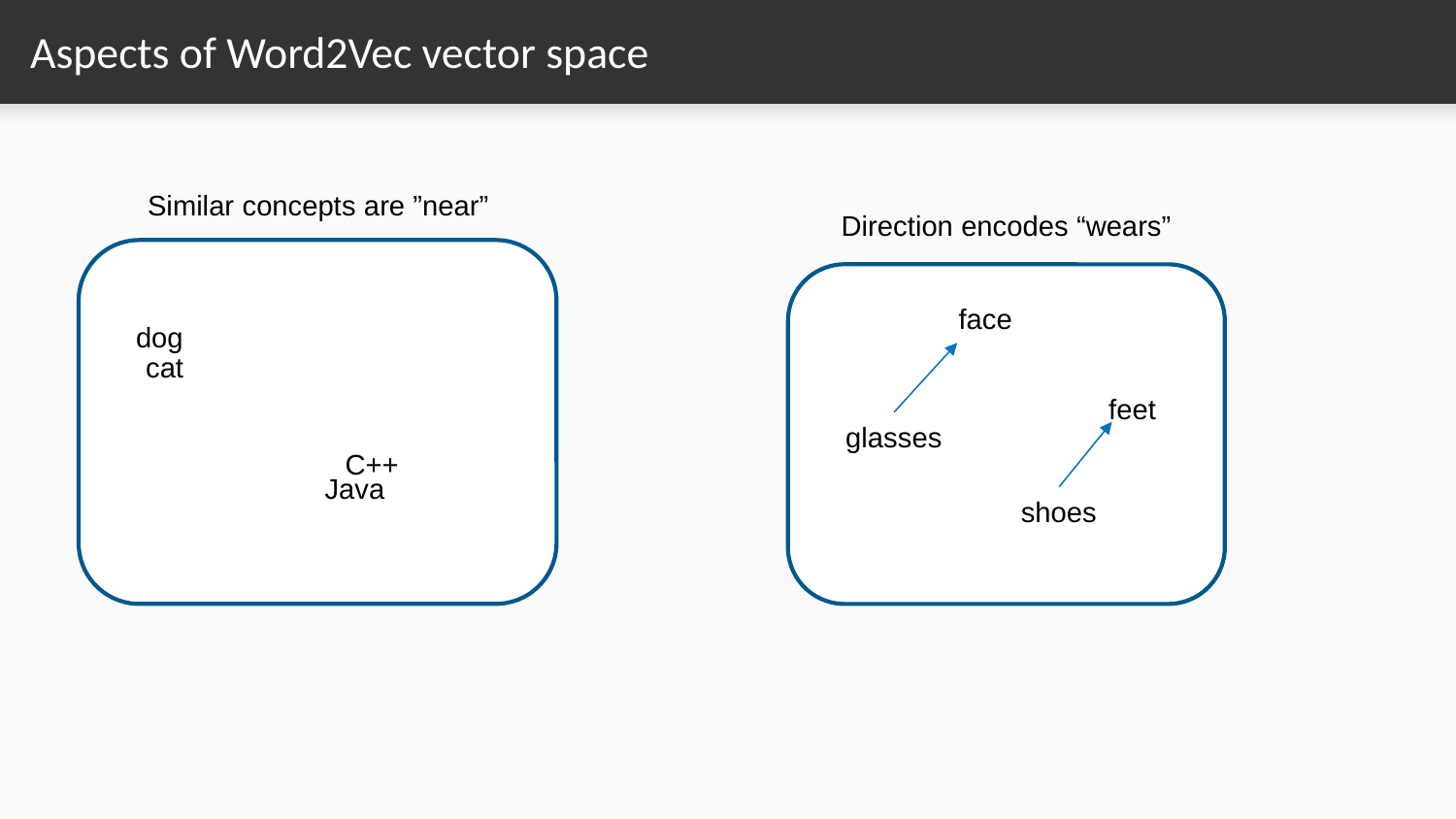

# Aspects of Word2Vec vector space
Similar concepts are ”near”
Direction encodes “wears”

face
dog
cat
feet
glasses
C++
Java
shoes